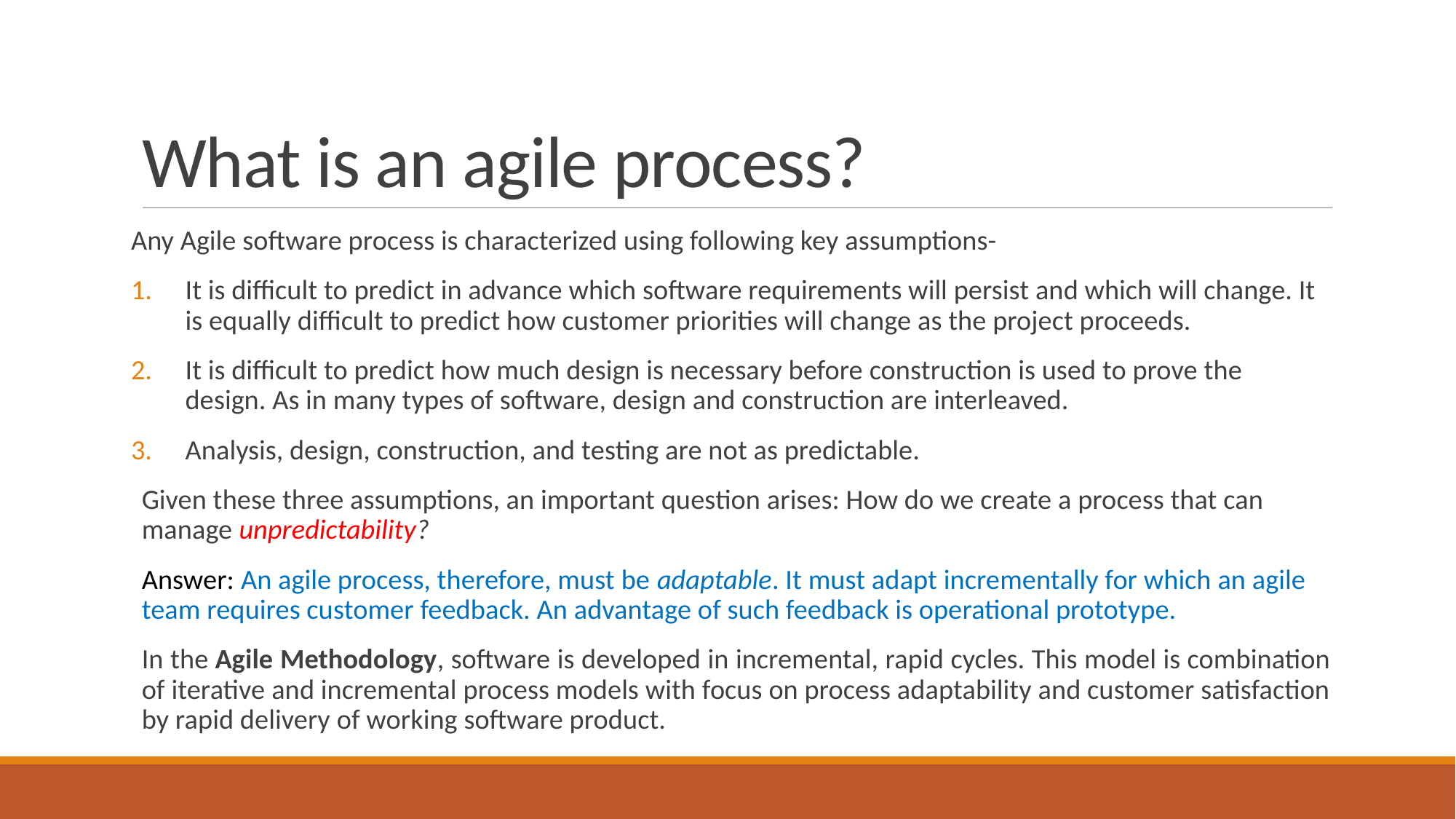

# What is an agile process?
Any Agile software process is characterized using following key assumptions-
It is difficult to predict in advance which software requirements will persist and which will change. It is equally difficult to predict how customer priorities will change as the project proceeds.
It is difficult to predict how much design is necessary before construction is used to prove the design. As in many types of software, design and construction are interleaved.
Analysis, design, construction, and testing are not as predictable.
Given these three assumptions, an important question arises: How do we create a process that can manage unpredictability?
Answer: An agile process, therefore, must be adaptable. It must adapt incrementally for which an agile team requires customer feedback. An advantage of such feedback is operational prototype.
In the Agile Methodology, software is developed in incremental, rapid cycles. This model is combination of iterative and incremental process models with focus on process adaptability and customer satisfaction by rapid delivery of working software product.